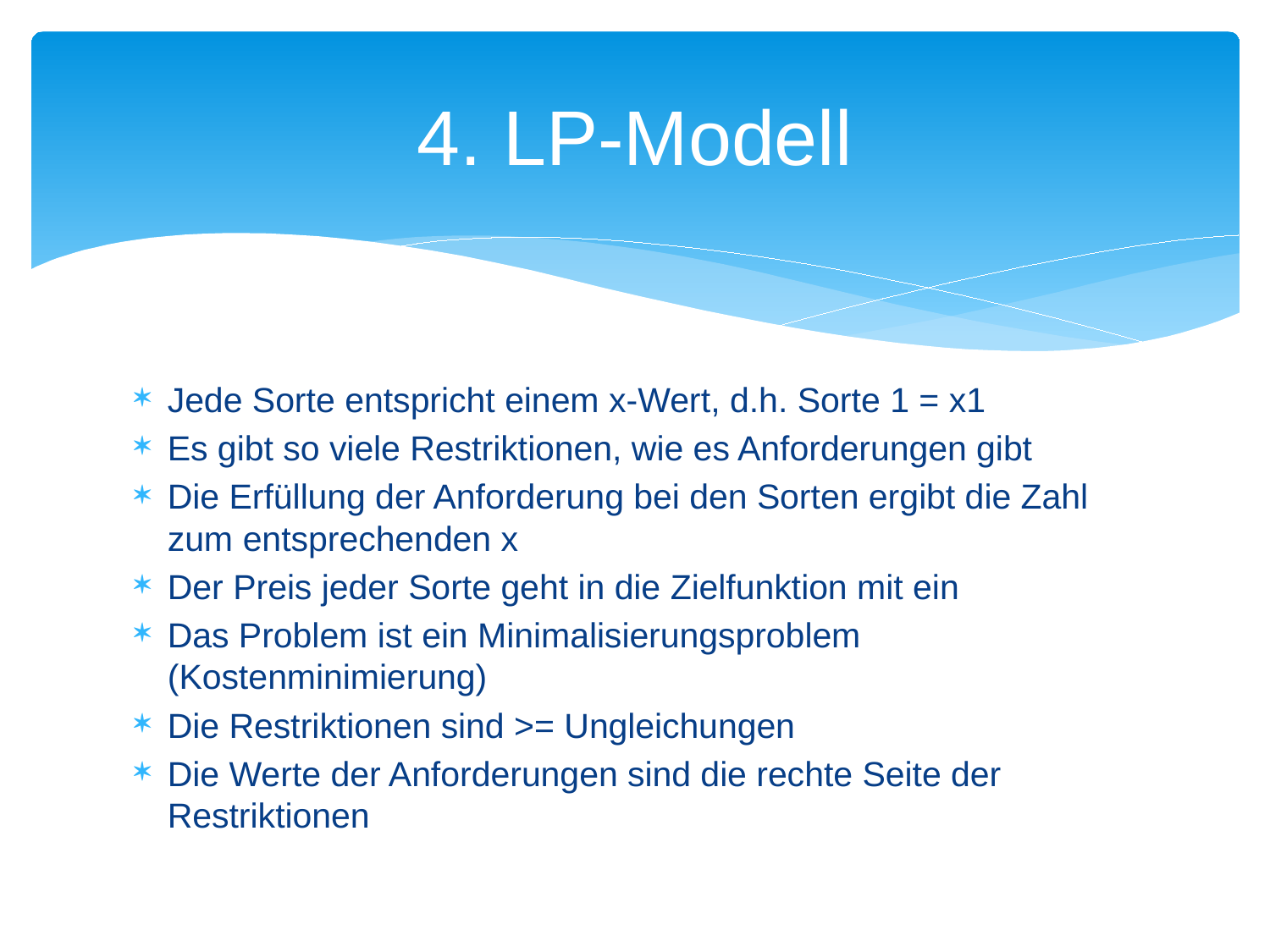

# 4. LP-Modell
Jede Sorte entspricht einem x-Wert, d.h. Sorte 1 = x1
Es gibt so viele Restriktionen, wie es Anforderungen gibt
Die Erfüllung der Anforderung bei den Sorten ergibt die Zahl zum entsprechenden x
Der Preis jeder Sorte geht in die Zielfunktion mit ein
Das Problem ist ein Minimalisierungsproblem (Kostenminimierung)
Die Restriktionen sind >= Ungleichungen
Die Werte der Anforderungen sind die rechte Seite der Restriktionen